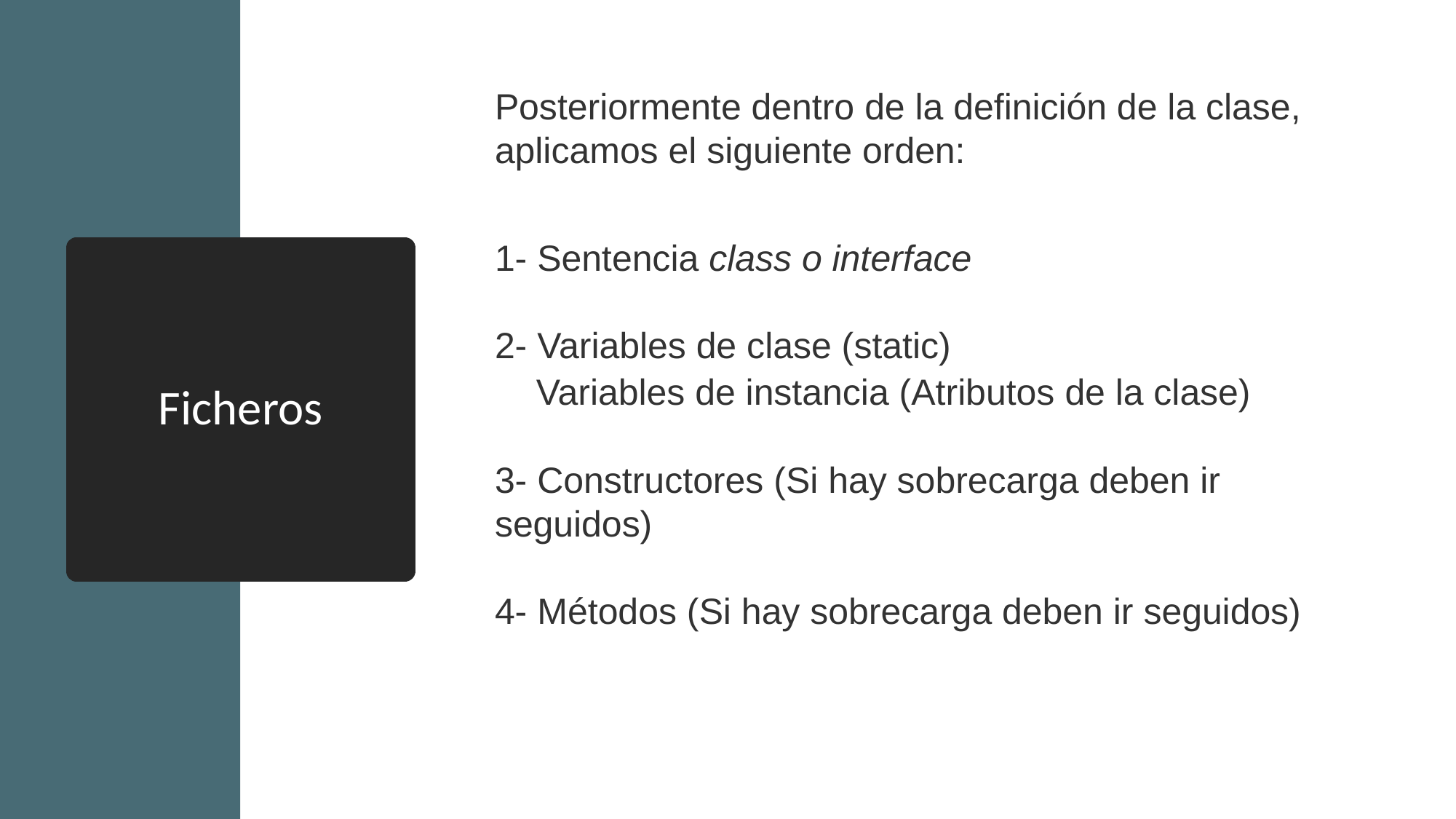

Posteriormente dentro de la definición de la clase, aplicamos el siguiente orden:
1- Sentencia class o interface

2- Variables de clase (static)
    Variables de instancia (Atributos de la clase)

3- Constructores (Si hay sobrecarga deben ir seguidos)

4- Métodos (Si hay sobrecarga deben ir seguidos)

Ficheros